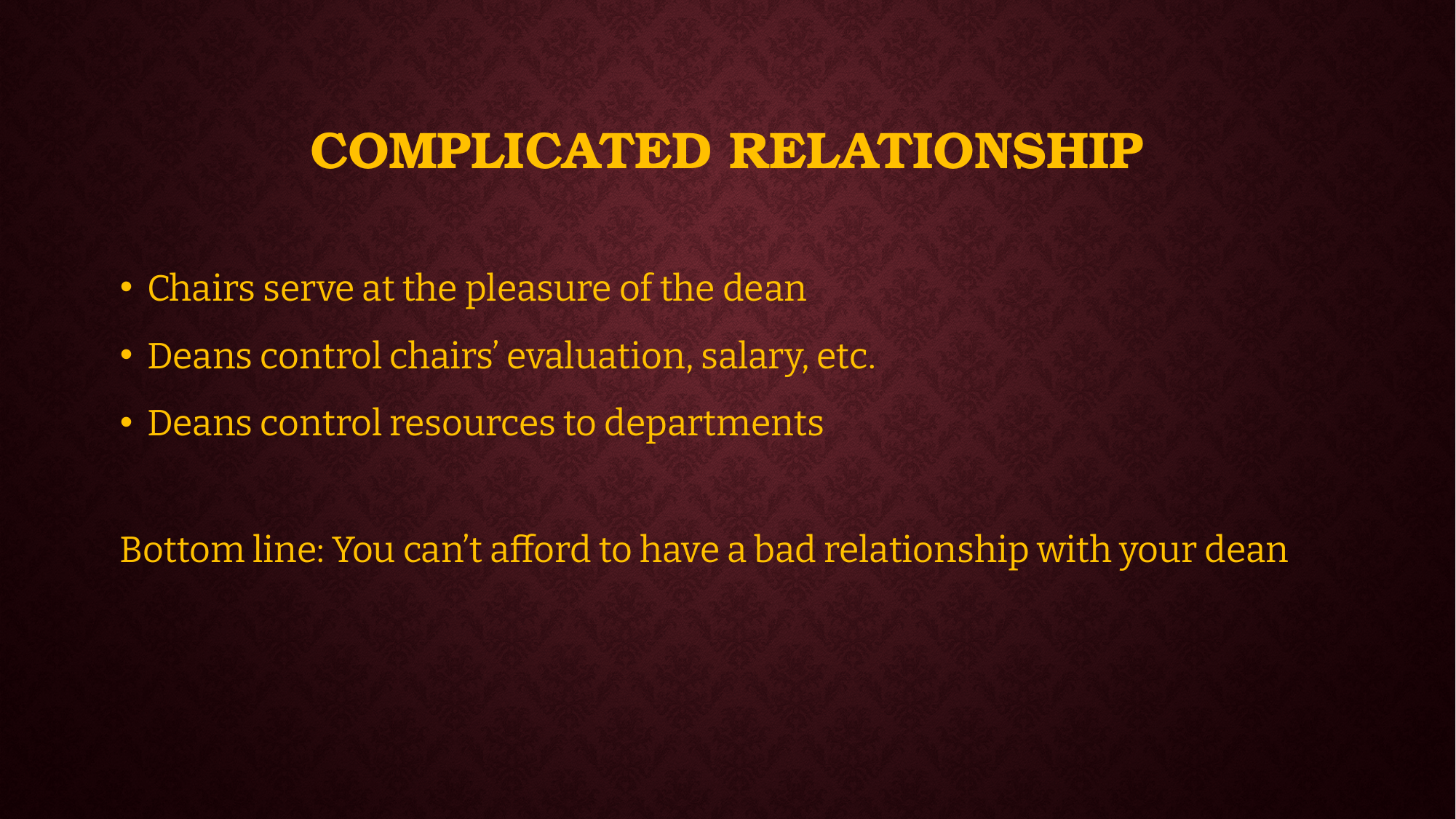

# Complicated relationship
Chairs serve at the pleasure of the dean
Deans control chairs’ evaluation, salary, etc.
Deans control resources to departments

Bottom line: You can’t afford to have a bad relationship with your dean